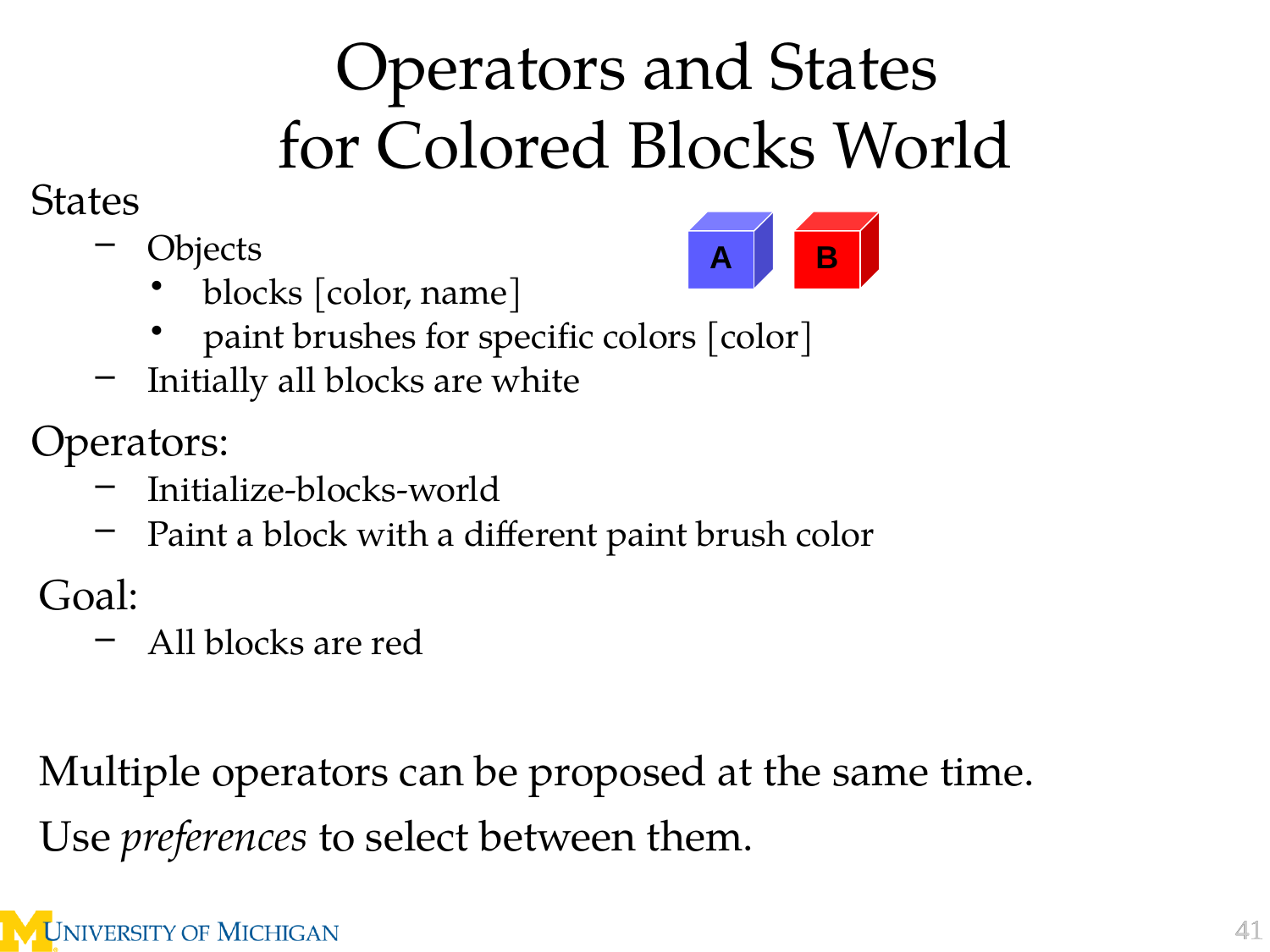

# Operators and States for Colored Blocks World
States
Objects
blocks [color, name]
paint brushes for specific colors [color]
Initially all blocks are white
Operators:
Initialize-blocks-world
Paint a block with a different paint brush color
Goal:
All blocks are red

Multiple operators can be proposed at the same time.
Use preferences to select between them.

A

B